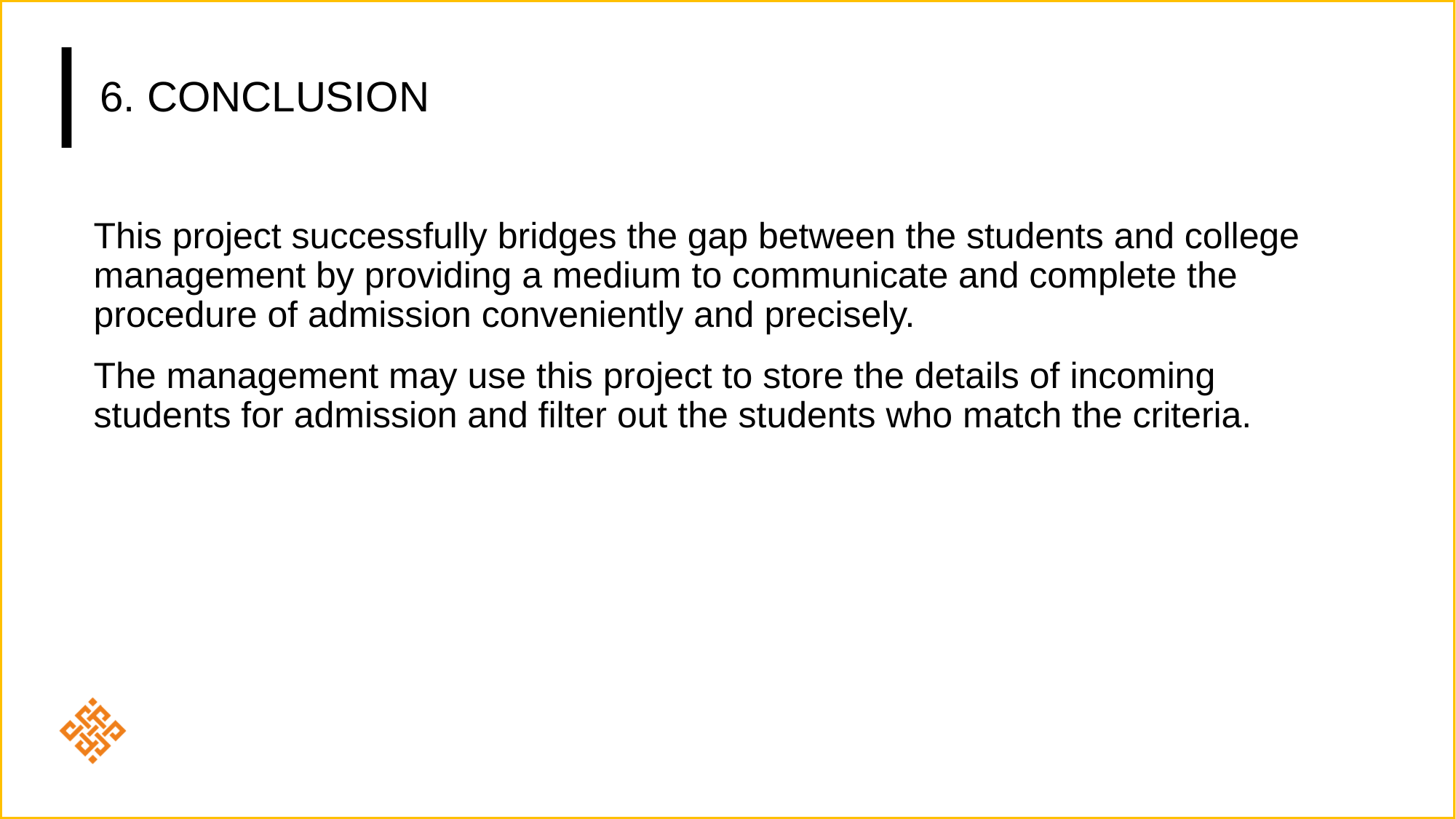

6. CONCLUSION
This project successfully bridges the gap between the students and college management by providing a medium to communicate and complete the procedure of admission conveniently and precisely.
The management may use this project to store the details of incoming students for admission and filter out the students who match the criteria.